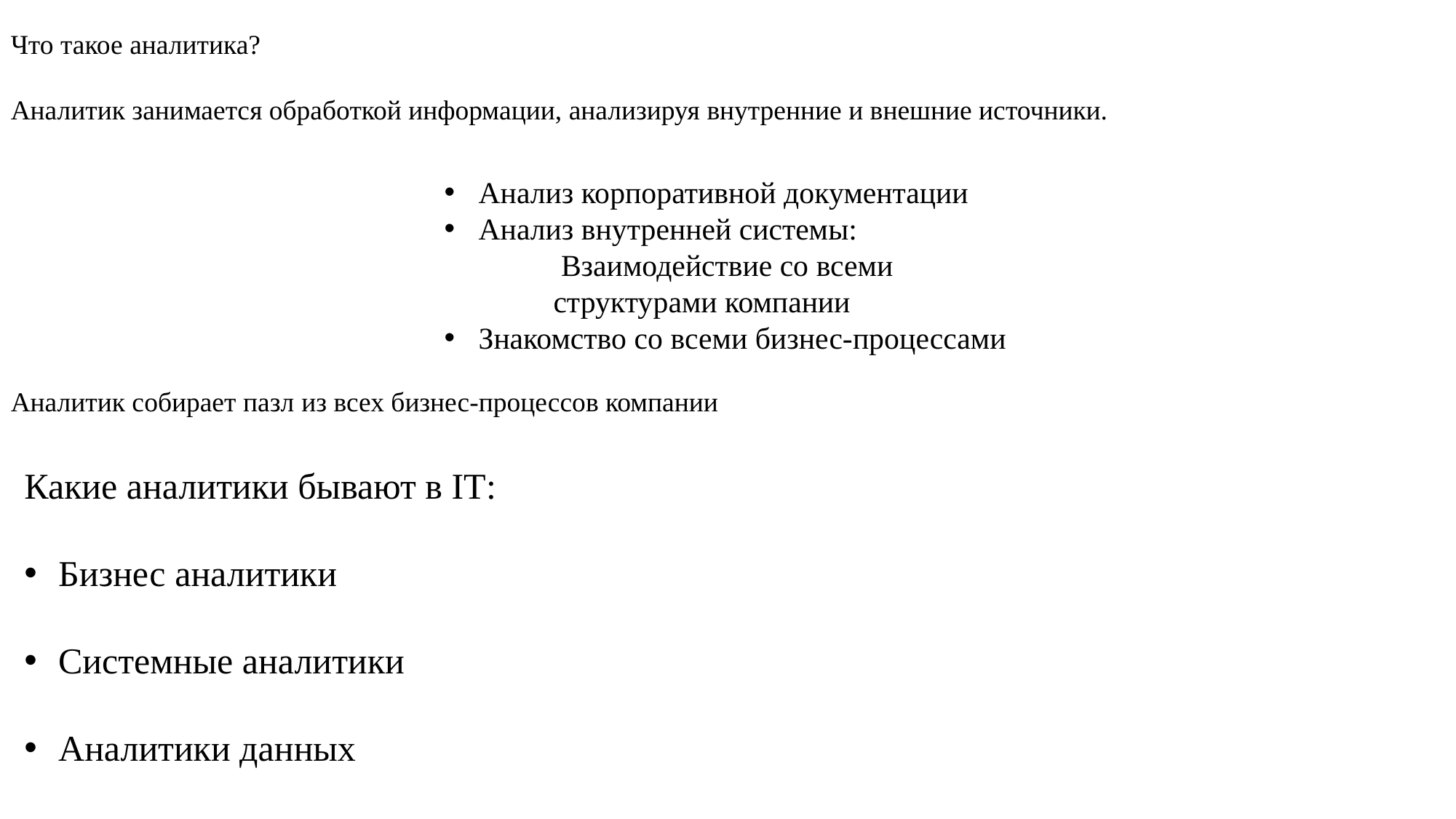

Что такое аналитика?

Аналитик занимается обработкой информации, анализируя внутренние и внешние источники.
Анализ корпоративной документации
Анализ внутренней системы:
	 Взаимодействие со всеми
	структурами компании
Знакомство со всеми бизнес-процессами
Аналитик собирает пазл из всех бизнес-процессов компании
Какие аналитики бывают в IT:

Бизнес аналитики

Системные аналитики

Аналитики данных